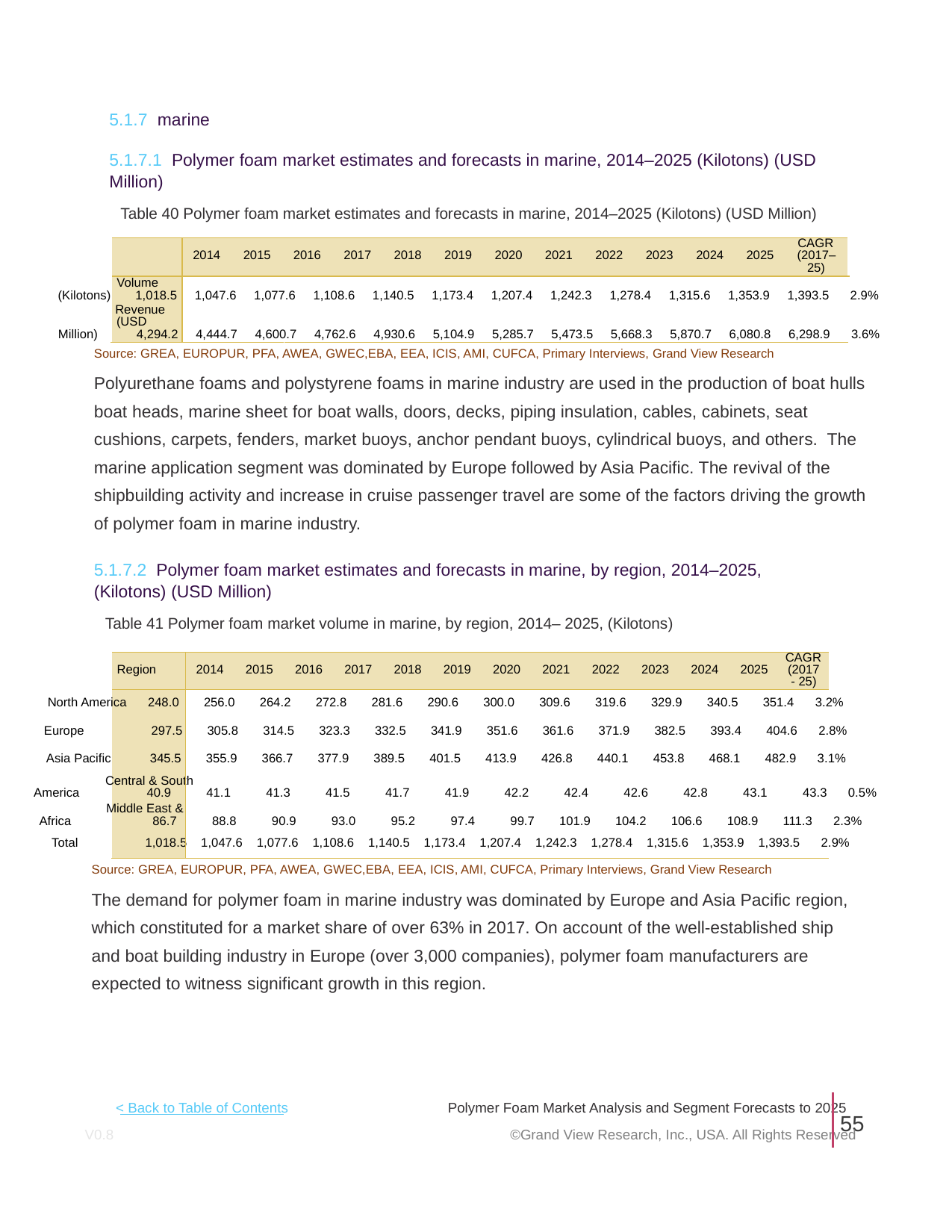

5.1.7  marine
5.1.7.1  Polymer foam market estimates and forecasts in marine, 2014–2025 (Kilotons) (USD
Million)
Table 40 Polymer foam market estimates and forecasts in marine, 2014–2025 (Kilotons) (USD Million)

CAGR

2014
2015
2016
2017
2018
2019
2020
2021
2022
2023
2024
2025
(2017–

25)

Volume

(Kilotons)       1,018.5     1,047.6     1,077.6     1,108.6     1,140.5     1,173.4     1,207.4     1,242.3     1,278.4     1,315.6     1,353.9     1,393.5      2.9%

Revenue

(USD

Million)           4,294.2     4,444.7     4,600.7     4,762.6     4,930.6     5,104.9     5,285.7     5,473.5     5,668.3     5,870.7     6,080.8     6,298.9      3.6%

Source: GREA, EUROPUR, PFA, AWEA, GWEC,EBA, EEA, ICIS, AMI, CUFCA, Primary Interviews, Grand View Research
Polyurethane foams and polystyrene foams in marine industry are used in the production of boat hulls
boat heads, marine sheet for boat walls, doors, decks, piping insulation, cables, cabinets, seat
cushions, carpets, fenders, market buoys, anchor pendant buoys, cylindrical buoys, and others.  The
marine application segment was dominated by Europe followed by Asia Pacific. The revival of the
shipbuilding activity and increase in cruise passenger travel are some of the factors driving the growth
of polymer foam in marine industry.
5.1.7.2  Polymer foam market estimates and forecasts in marine, by region, 2014–2025,
(Kilotons) (USD Million)
Table 41 Polymer foam market volume in marine, by region, 2014– 2025, (Kilotons)
CAGR

Region
2014
2015
2016
2017
2018
2019
2020
2021
2022
2023
2024
2025
(2017

- 25)

North America      248.0       256.0       264.2       272.8       281.6       290.6       300.0       309.6       319.6       329.9       340.5       351.4      3.2%

Europe                   297.5       305.8       314.5       323.3       332.5       341.9       351.6       361.6       371.9       382.5       393.4       404.6      2.8%

Asia Pacific           345.5       355.9       366.7       377.9       389.5       401.5       413.9       426.8       440.1       453.8       468.1       482.9      3.1%

Central & South

America                   40.9          41.1          41.3          41.5          41.7          41.9          42.2          42.4          42.6          42.8          43.1          43.3      0.5%

Middle East &

Africa                       86.7          88.8          90.9          93.0          95.2          97.4          99.7       101.9       104.2       106.6       108.9       111.3      2.3%

Total                   1,018.5    1,047.6    1,077.6    1,108.6    1,140.5    1,173.4    1,207.4    1,242.3    1,278.4    1,315.6    1,353.9    1,393.5      2.9%

Source: GREA, EUROPUR, PFA, AWEA, GWEC,EBA, EEA, ICIS, AMI, CUFCA, Primary Interviews, Grand View Research
The demand for polymer foam in marine industry was dominated by Europe and Asia Pacific region,
which constituted for a market share of over 63% in 2017. On account of the well-established ship
and boat building industry in Europe (over 3,000 companies), polymer foam manufacturers are
expected to witness significant growth in this region.

< Back to Table of Contents
Polymer Foam Market Analysis and Segment Forecasts to 2025
55

V0.8                                                                                                     ©Grand View Research, Inc., USA. All Rights Reserved